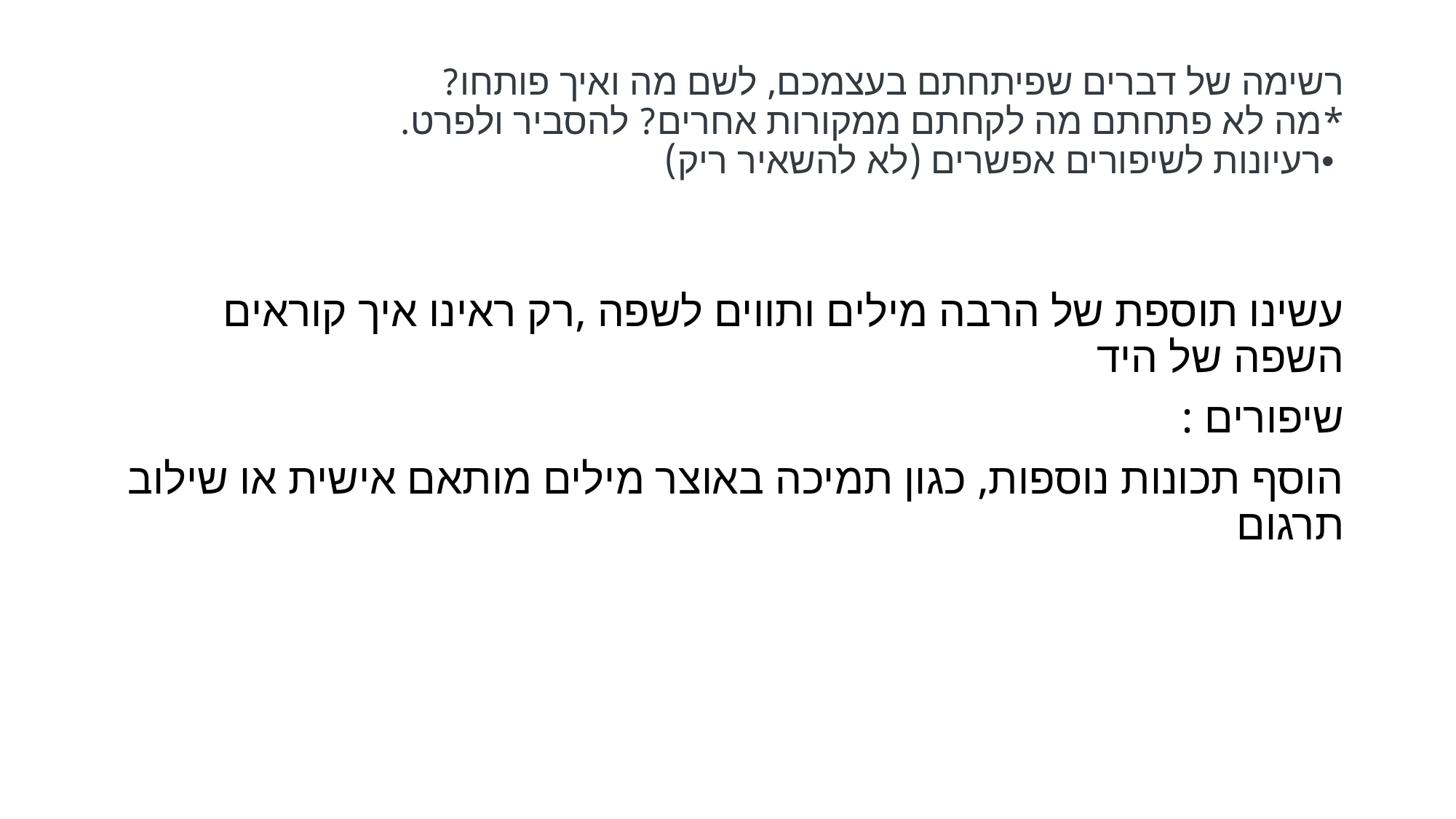

# רשימה של דברים שפיתחתם בעצמכם, לשם מה ואיך פותחו? *מה לא פתחתם מה לקחתם ממקורות אחרים? להסביר ולפרט.  •רעיונות לשיפורים אפשרים (לא להשאיר ריק)

עשינו תוספת של הרבה מילים ותווים לשפה ,רק ראינו איך קוראים השפה של היד
שיפורים :
הוסף תכונות נוספות, כגון תמיכה באוצר מילים מותאם אישית או שילוב תרגום